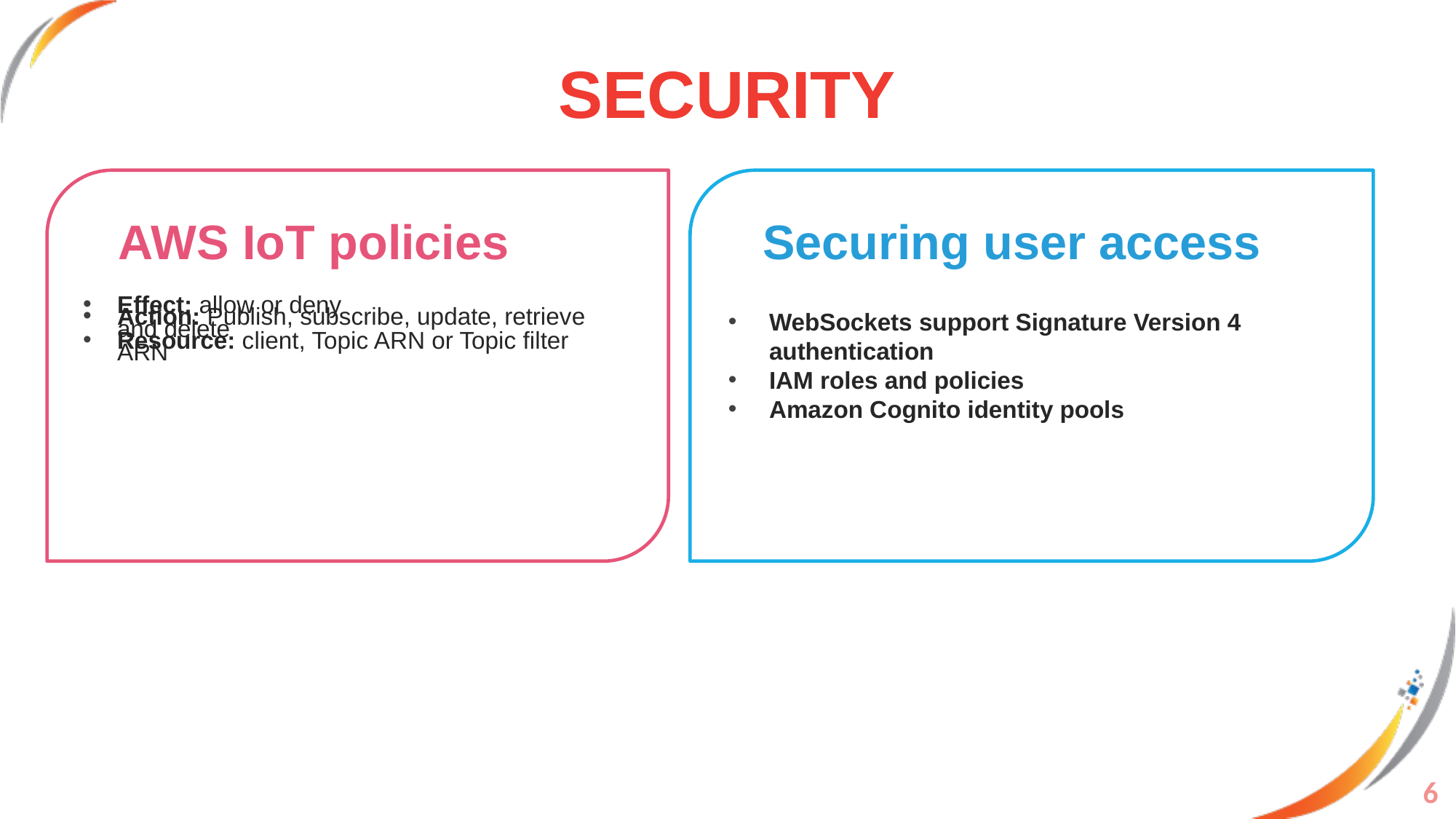

SECURITY

AWS IoT policies
Securing user access
Effect: allow or deny
Action: Publish, subscribe, update, retrieve and delete
Resource: client, Topic ARN or Topic filter ARN
WebSockets support Signature Version 4 authentication
IAM roles and policies
Amazon Cognito identity pools
6